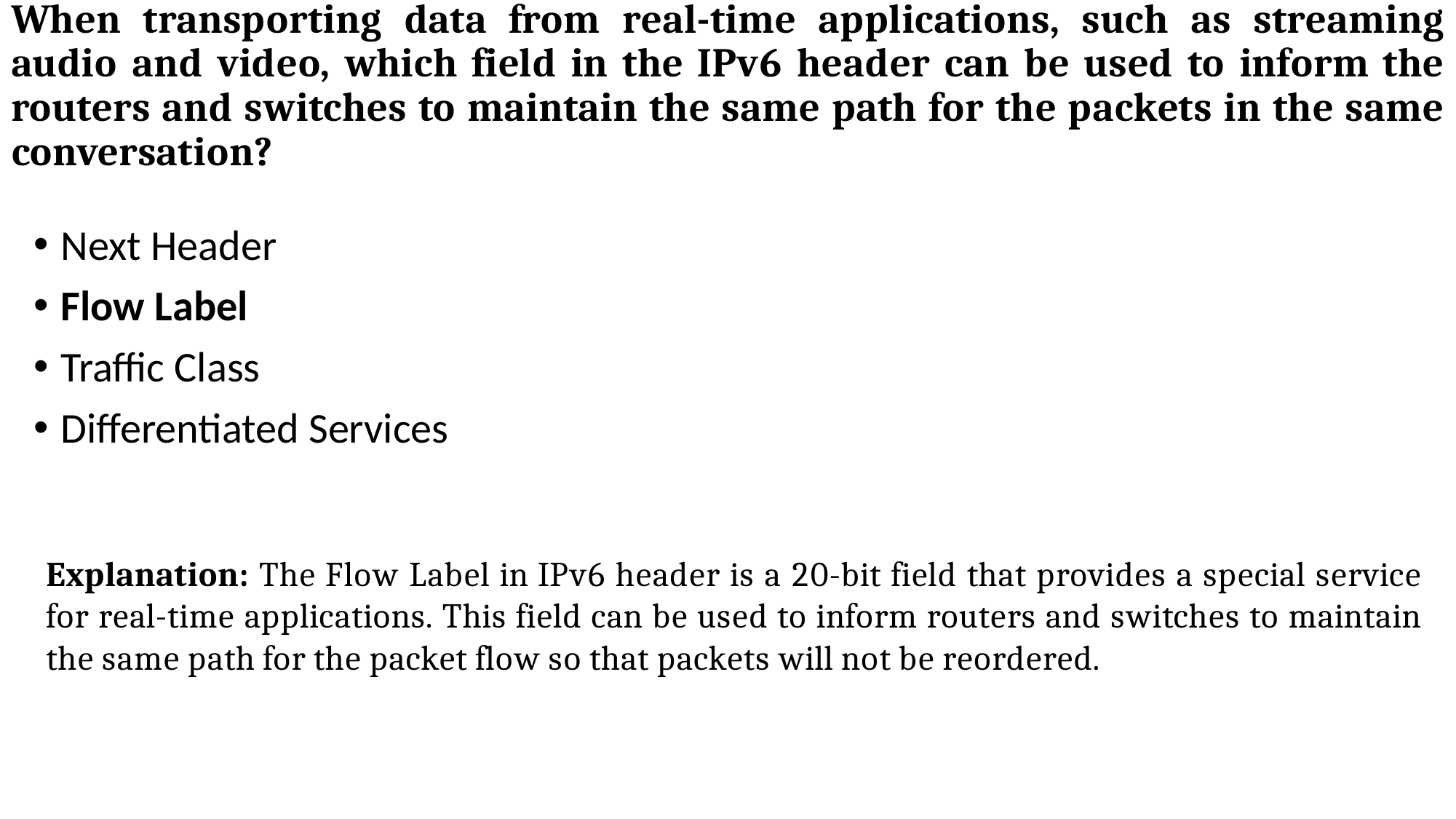

# When transporting data from real-time applications, such as streaming audio and video, which field in the IPv6 header can be used to inform the routers and switches to maintain the same path for the packets in the same conversation?
Next Header
Flow Label
Traffic Class
Differentiated Services
Explanation: The Flow Label in IPv6 header is a 20-bit field that provides a special service for real-time applications. This field can be used to inform routers and switches to maintain the same path for the packet flow so that packets will not be reordered.